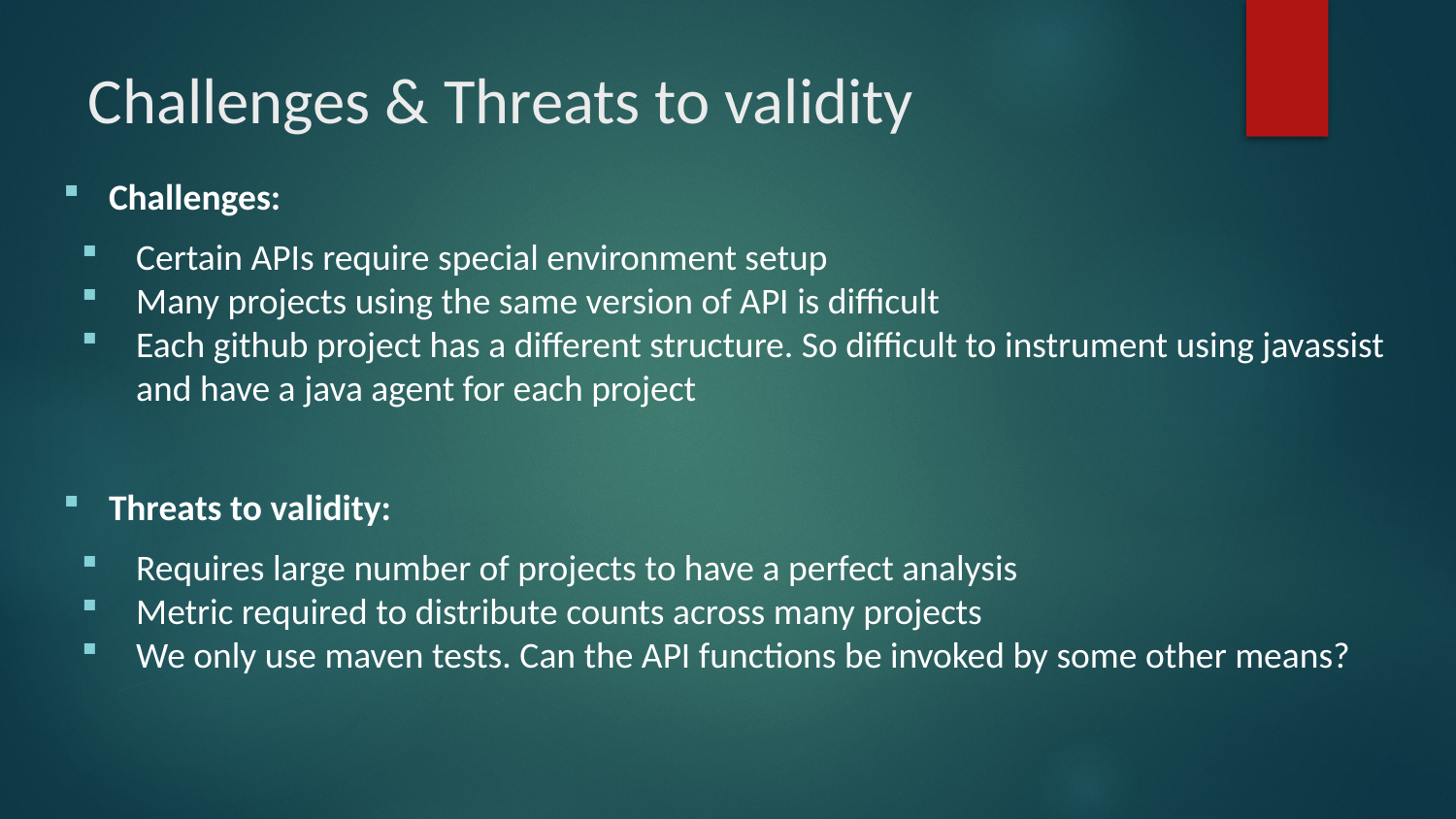

# Challenges & Threats to validity
Challenges:
Certain APIs require special environment setup
Many projects using the same version of API is difficult
Each github project has a different structure. So difficult to instrument using javassist and have a java agent for each project

Threats to validity:
Requires large number of projects to have a perfect analysis
Metric required to distribute counts across many projects
We only use maven tests. Can the API functions be invoked by some other means?